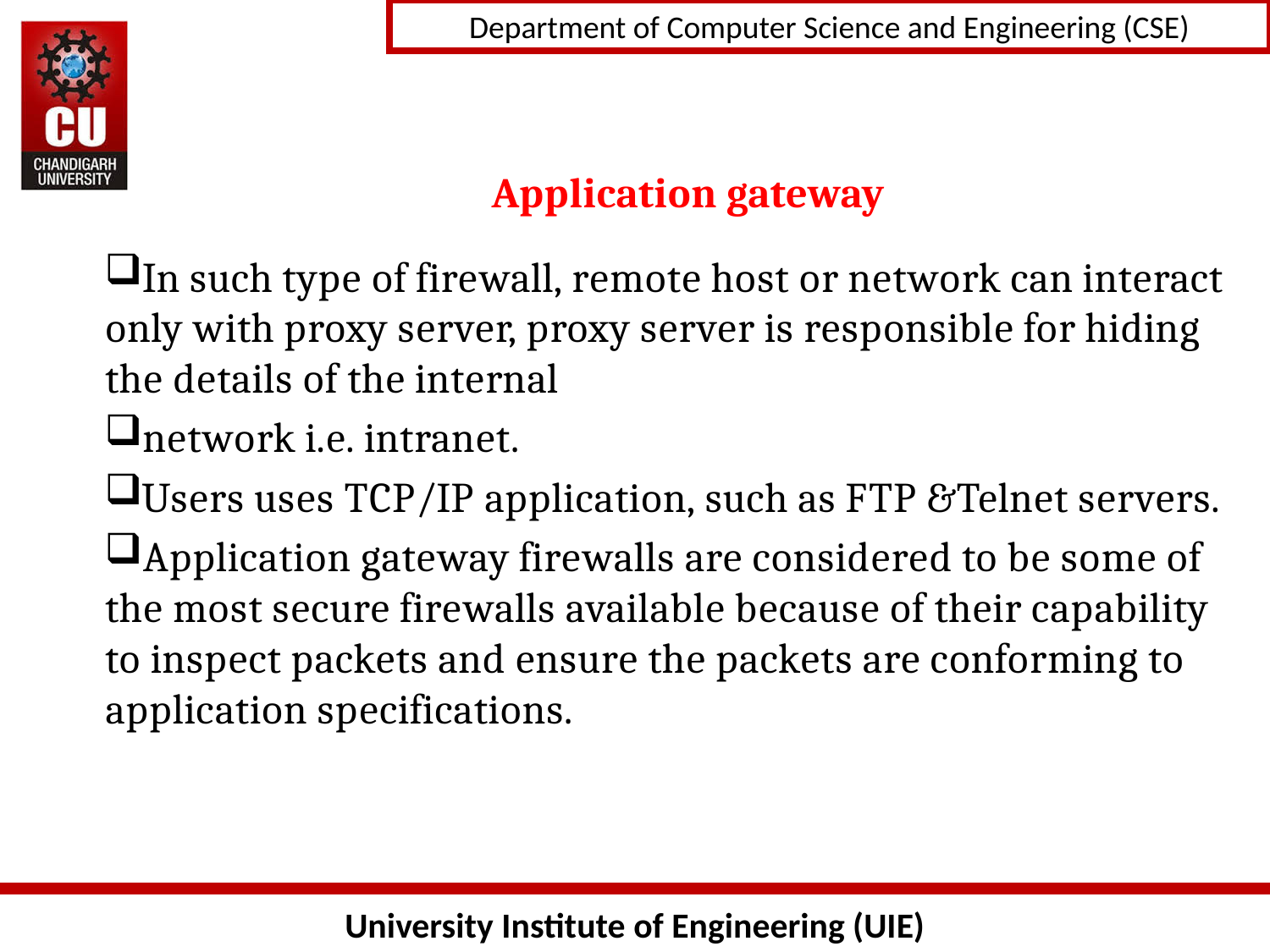

# Application gateway
In such type of firewall, remote host or network can interact only with proxy server, proxy server is responsible for hiding the details of the internal
network i.e. intranet.
Users uses TCP/IP application, such as FTP &Telnet servers.
Application gateway firewalls are considered to be some of the most secure firewalls available because of their capability to inspect packets and ensure the packets are conforming to application specifications.